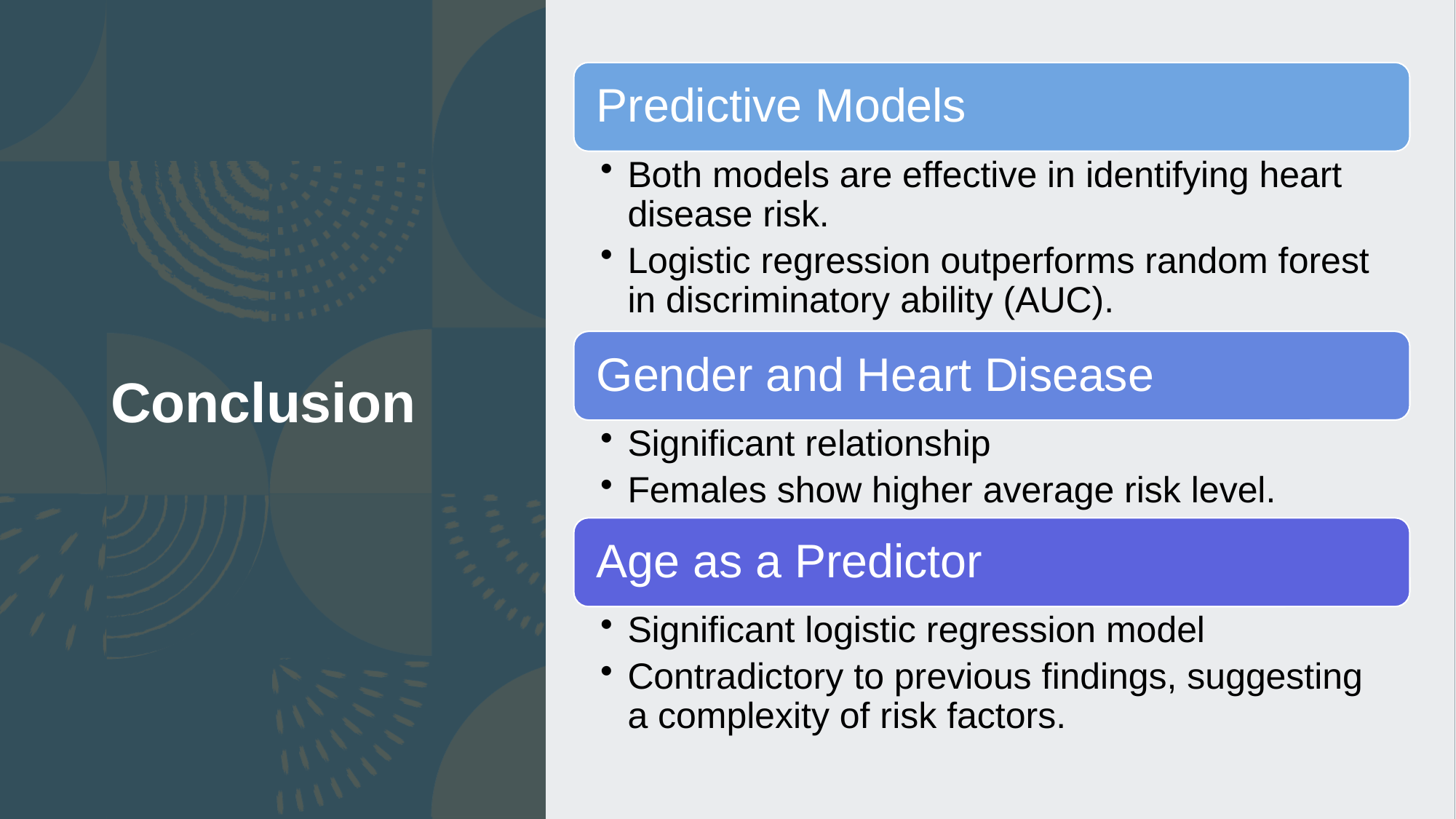

Predictive Models
Both models are effective in identifying heart disease risk.
Logistic regression outperforms random forest in discriminatory ability (AUC).
Gender and Heart Disease
Significant relationship
Females show higher average risk level.
Age as a Predictor
Significant logistic regression model
Contradictory to previous findings, suggesting a complexity of risk factors.
# Conclusion